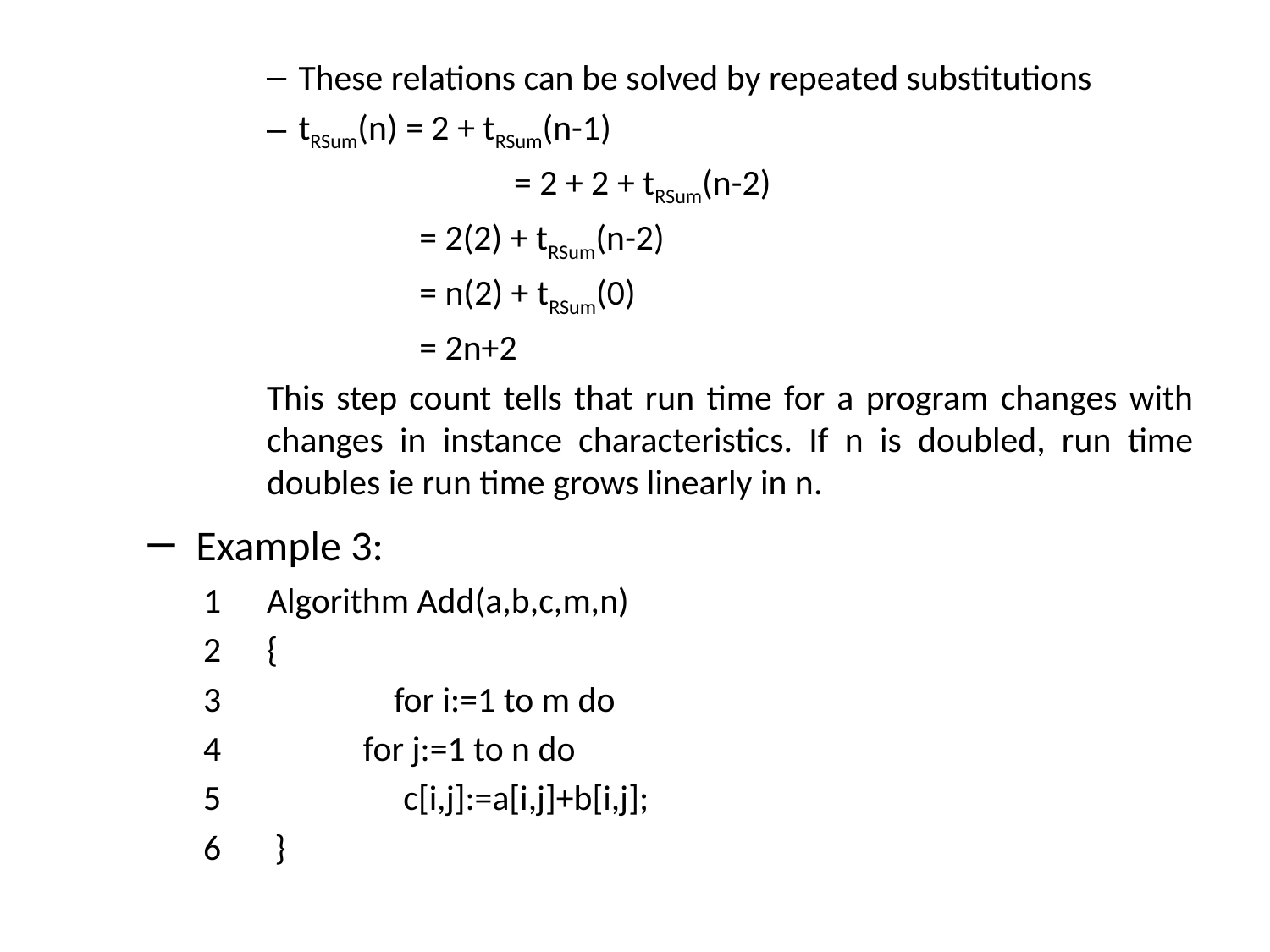

These relations can be solved by repeated substitutions
tRSum(n) = 2 + tRSum(n-1)
		           = 2 + 2 + tRSum(n-2)
                   = 2(2) + tRSum(n-2)
                   = n(2) + tRSum(0)
                   = 2n+2
This step count tells that run time for a program changes with changes in instance characteristics. If n is doubled, run time doubles ie run time grows linearly in n.
  Example 3:
Algorithm Add(a,b,c,m,n)
{
     	for i:=1 to m do
            for j:=1 to n do
                 c[i,j]:=a[i,j]+b[i,j];
 }